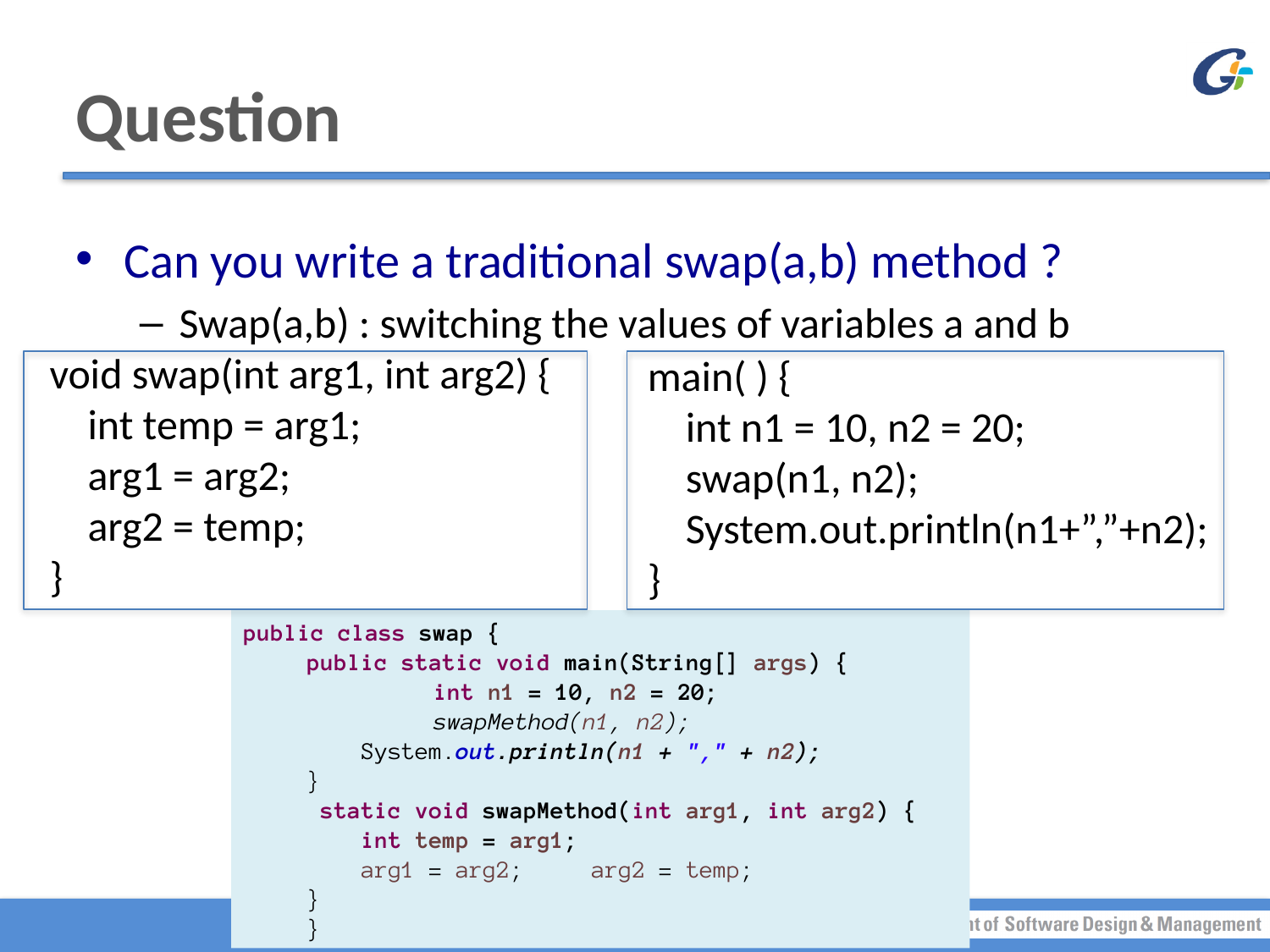

# Question
Can you write a traditional swap(a,b) method ?
Swap(a,b) : switching the values of variables a and b
void swap(int arg1, int arg2) {
    int temp = arg1;
    arg1 = arg2;
    arg2 = temp;
}
main( ) {
    int n1 = 10, n2 = 20;
    swap(n1, n2);
    System.out.println(n1+”,”+n2);
}

public class swap {
public static void main(String[] args) {
	int n1 = 10, n2 = 20;
	swapMethod(n1, n2);
    System.out.println(n1 + "," + n2);
}
 static void swapMethod(int arg1, int arg2) {
    int temp = arg1;
    arg1 = arg2;     arg2 = temp;
}
}